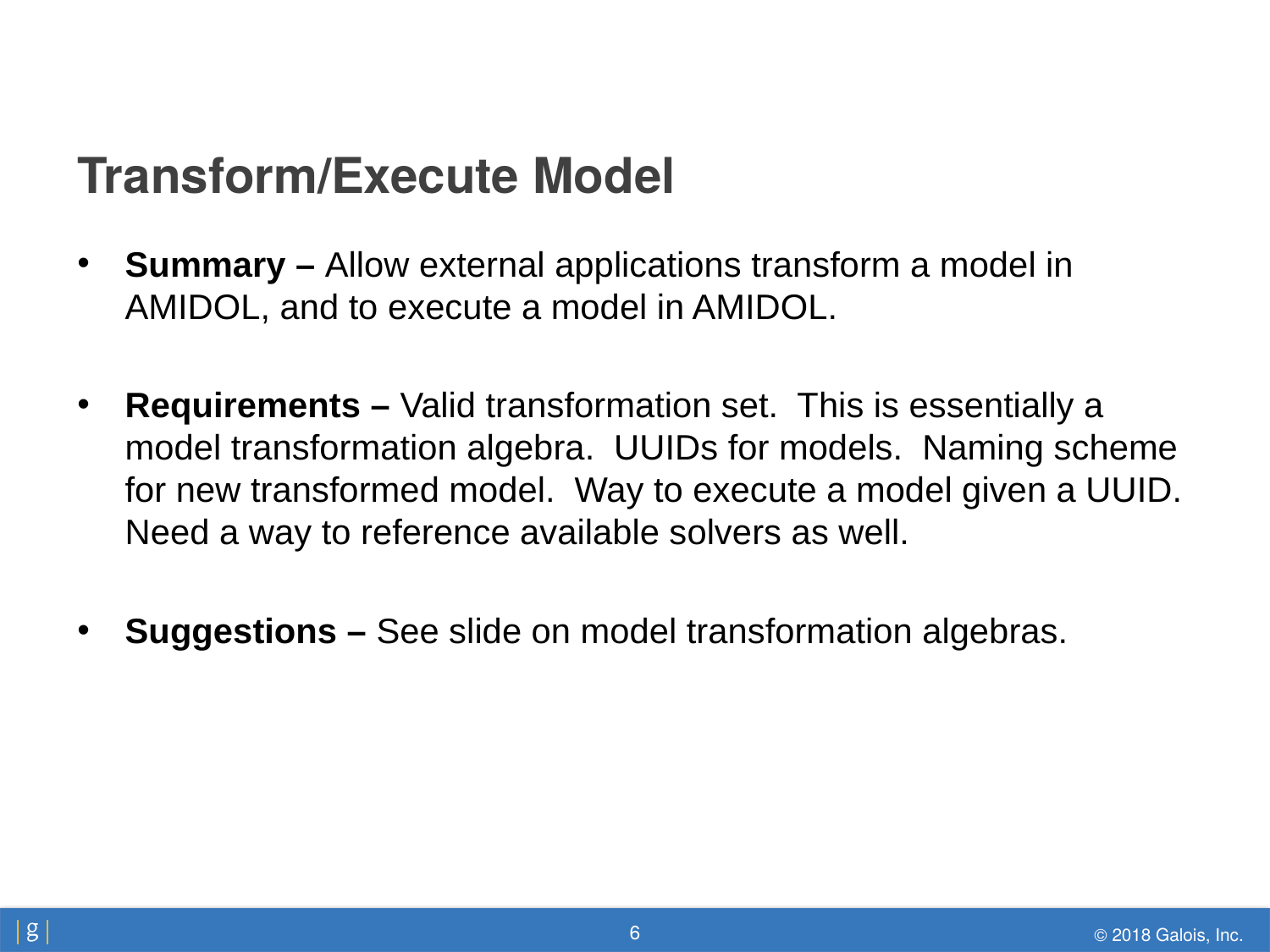

# Transform/Execute Model
Summary – Allow external applications transform a model in AMIDOL, and to execute a model in AMIDOL.

Requirements – Valid transformation set.  This is essentially a model transformation algebra.  UUIDs for models.  Naming scheme for new transformed model.  Way to execute a model given a UUID.  Need a way to reference available solvers as well.

Suggestions – See slide on model transformation algebras.